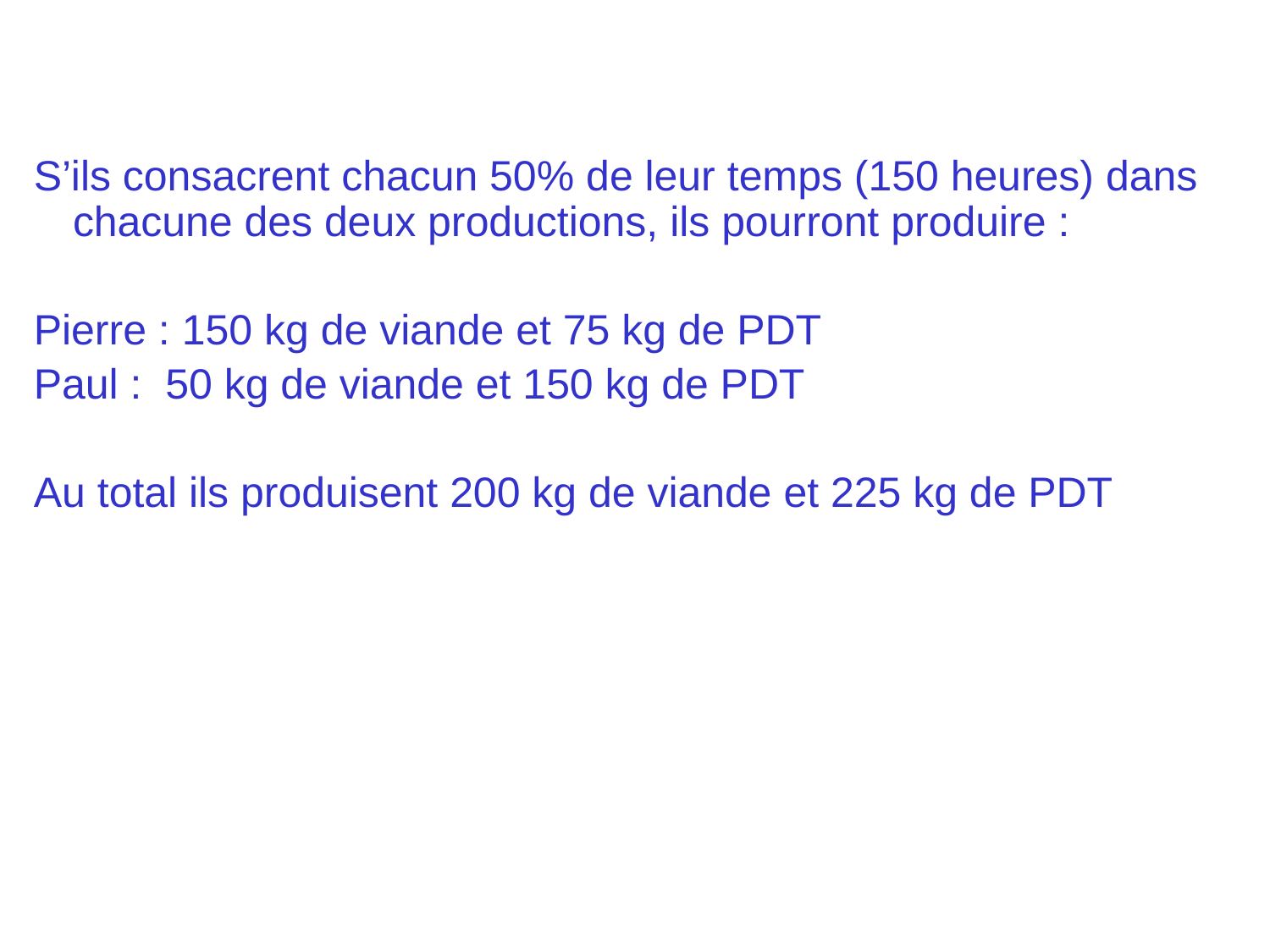

S’ils consacrent chacun 50% de leur temps (150 heures) dans chacune des deux productions, ils pourront produire :

Pierre : 150 kg de viande et 75 kg de PDT
Paul :  50 kg de viande et 150 kg de PDT

Au total ils produisent 200 kg de viande et 225 kg de PDT